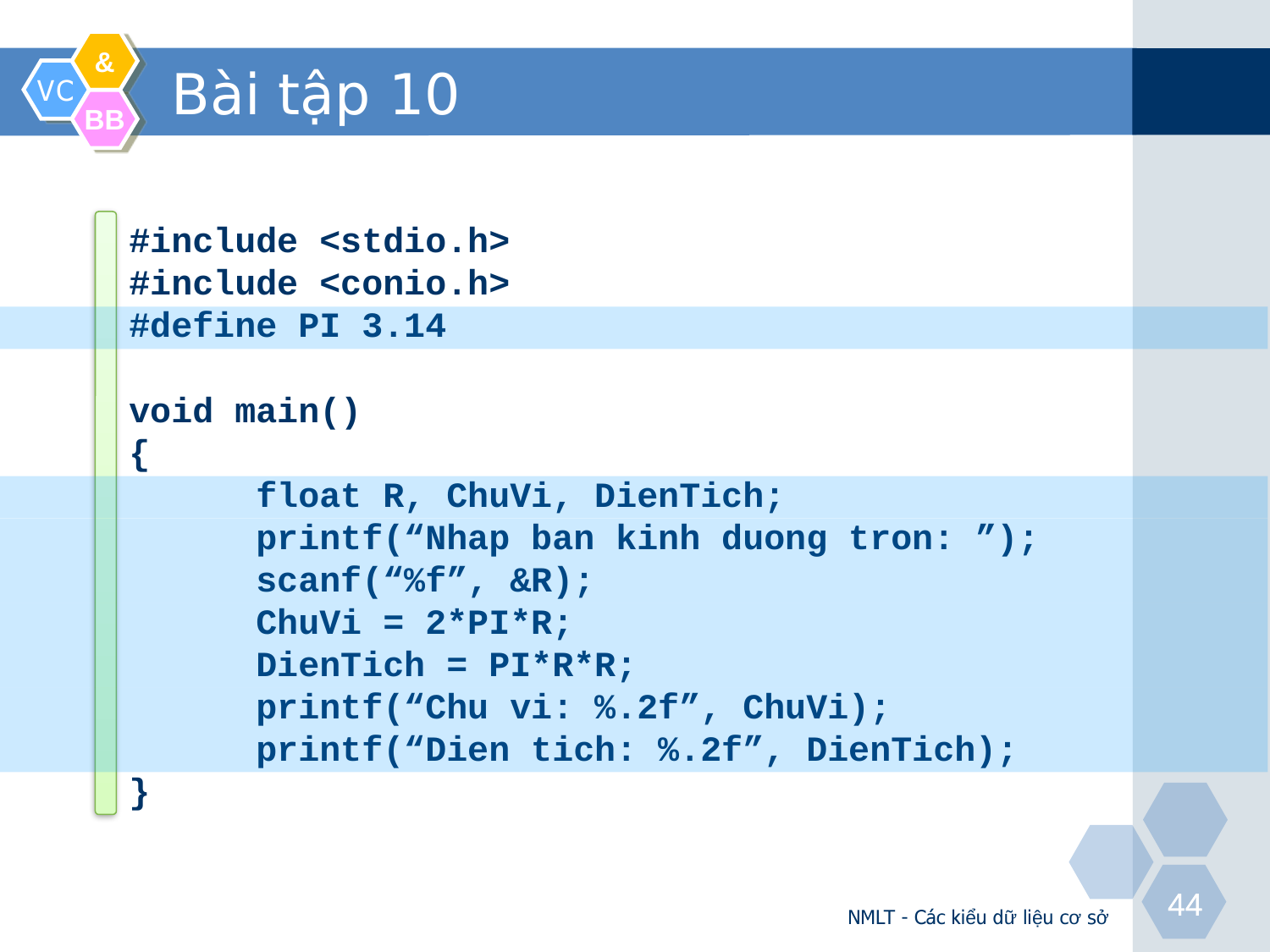

# Bài tập 10

#include <stdio.h>
#include <conio.h>
#define PI 3.14

void main()
{
	float R, ChuVi, DienTich;
	printf(“Nhap ban kinh duong tron: ”);
	scanf(“%f”, &R);
	ChuVi = 2*PI*R;
	DienTich = PI*R*R;
	printf(“Chu vi: %.2f”, ChuVi);
	printf(“Dien tich: %.2f”, DienTich);
}

NMLT - Các kiểu dữ liệu cơ sở